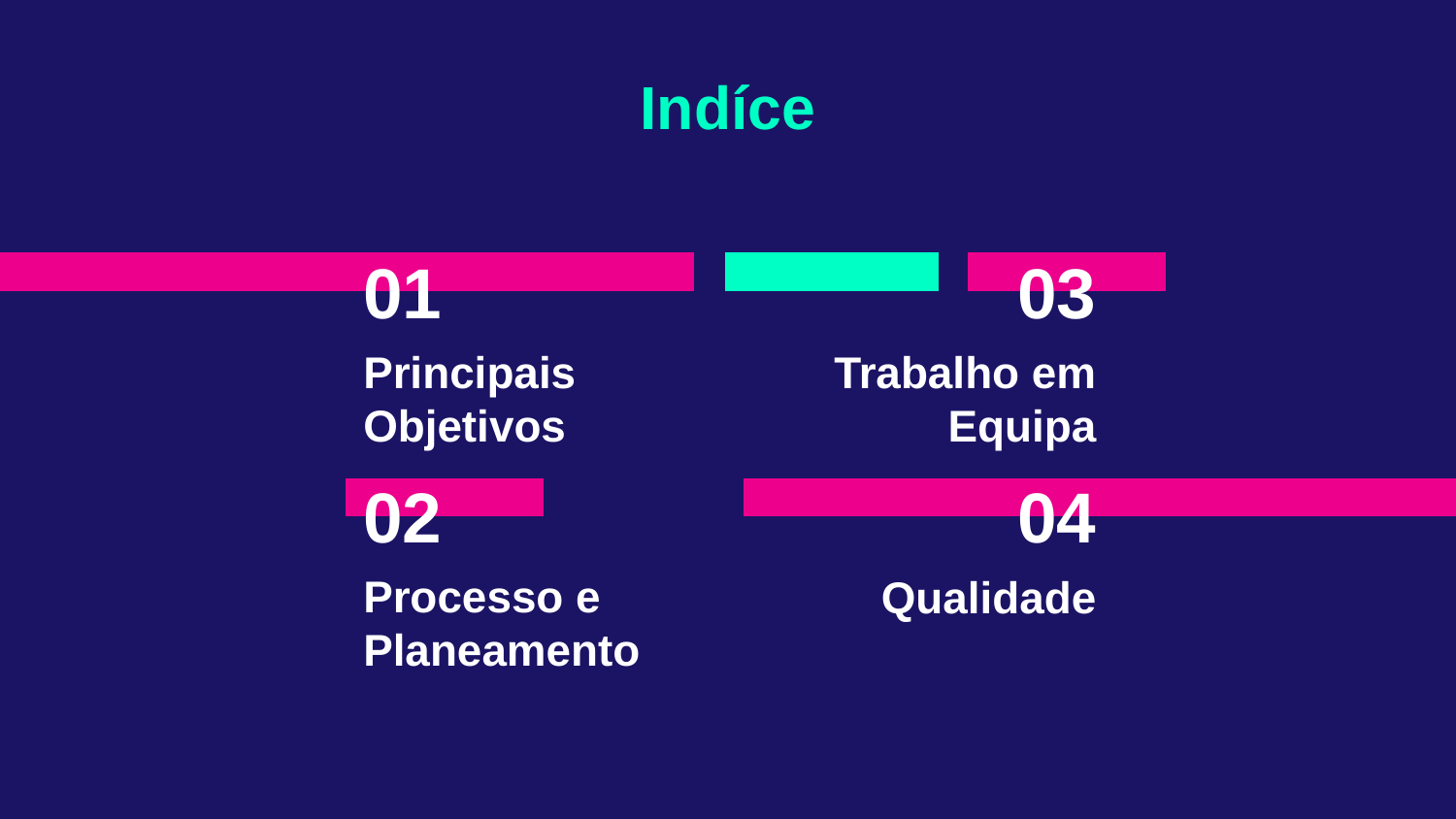

Indíce
# 01
03
Principais
Objetivos
Trabalho em Equipa

02
04
Processo e Planeamento

Qualidade